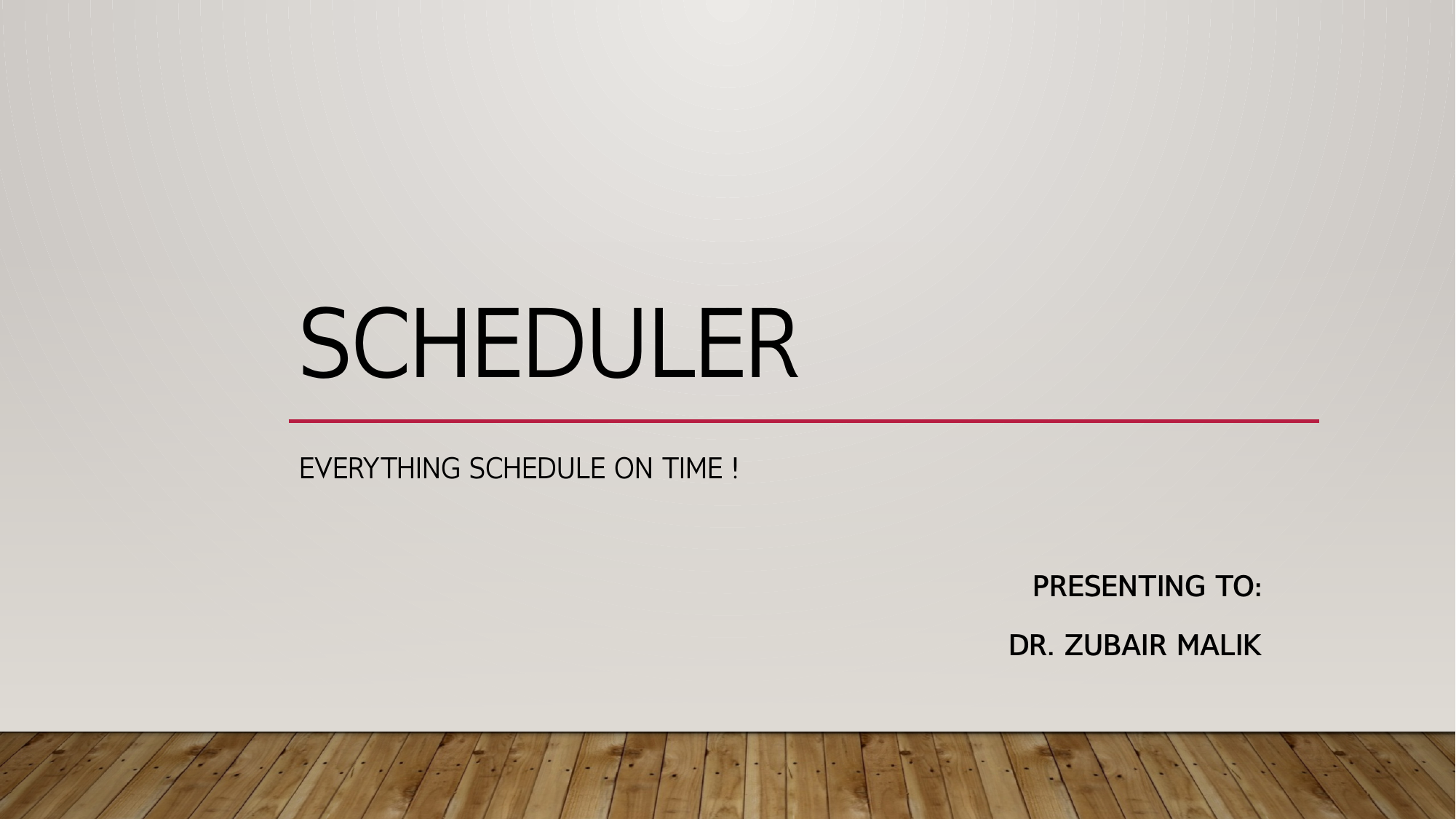

# Scheduler
Everything schedule on Time !

Presenting to:
Dr. zubair malik